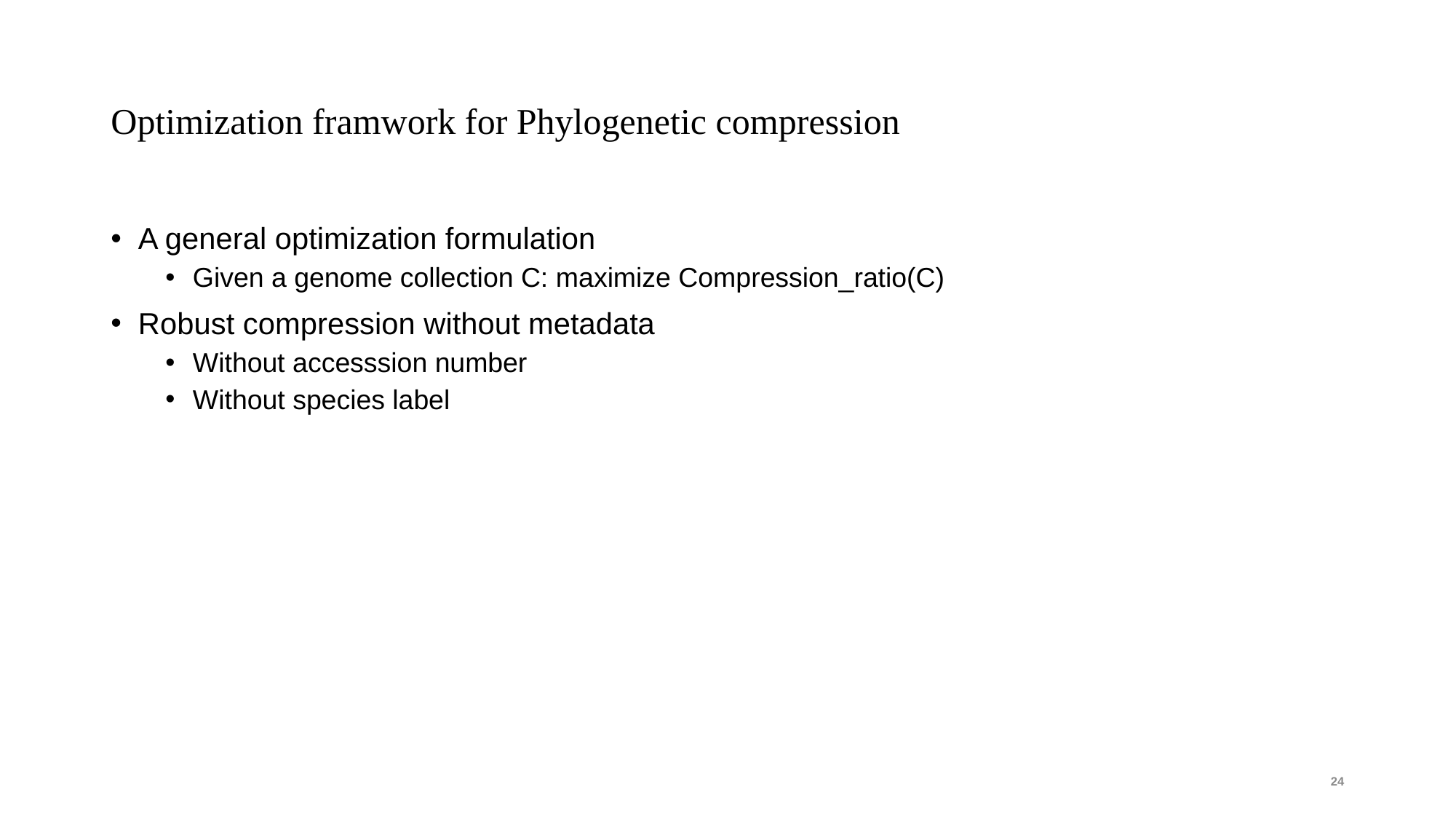

# Optimization framwork for Phylogenetic compression
A general optimization formulation
Given a genome collection C: maximize Compression_ratio(C)
Robust compression without metadata
Without accesssion number
Without species label

24